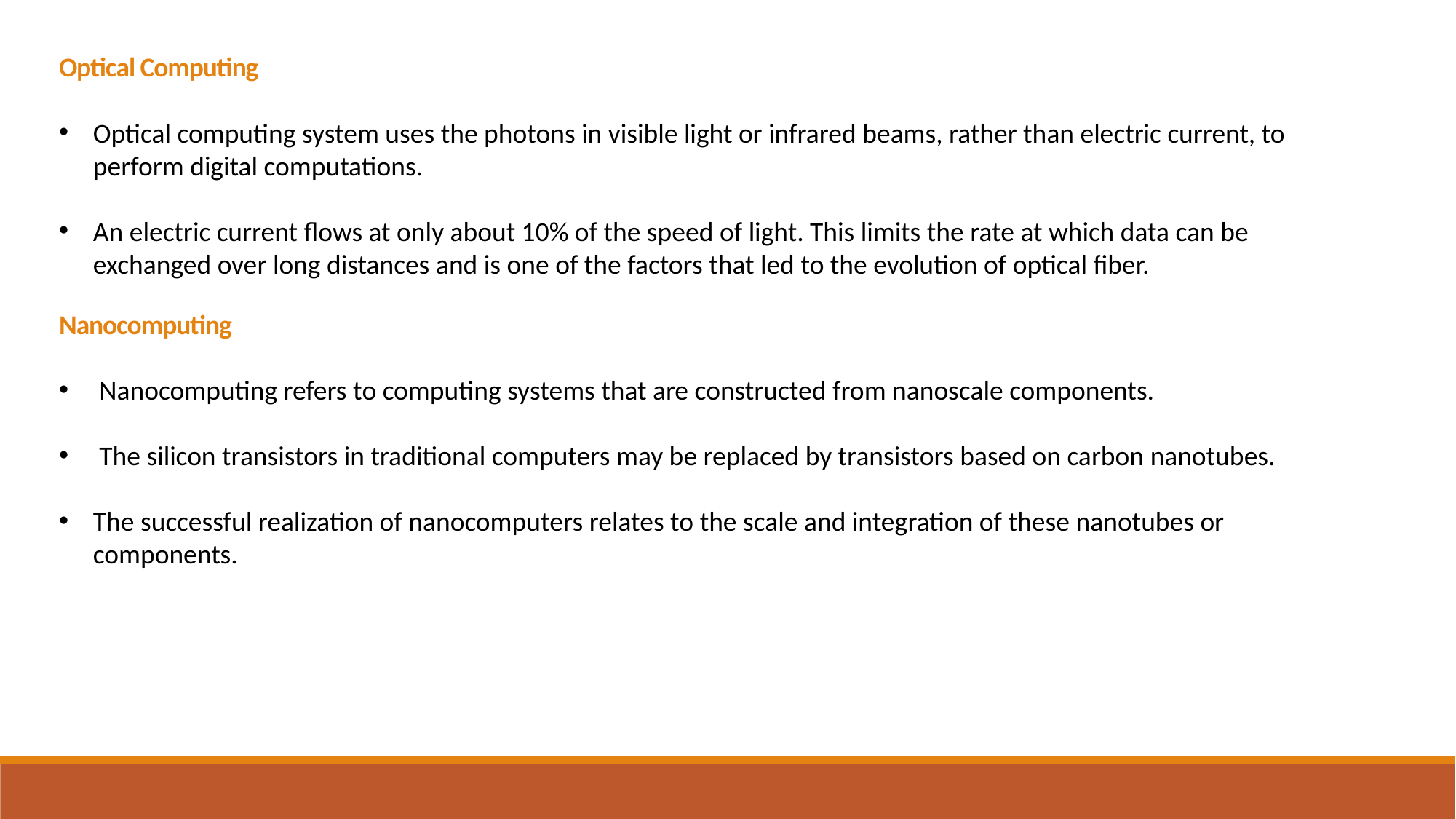

Optical Computing

Optical computing system uses the photons in visible light or infrared beams, rather than electric current, to perform digital computations.

An electric current flows at only about 10% of the speed of light. This limits the rate at which data can be exchanged over long distances and is one of the factors that led to the evolution of optical fiber.

Nanocomputing

 Nanocomputing refers to computing systems that are constructed from nanoscale components.

 The silicon transistors in traditional computers may be replaced by transistors based on carbon nanotubes.

The successful realization of nanocomputers relates to the scale and integration of these nanotubes or components.